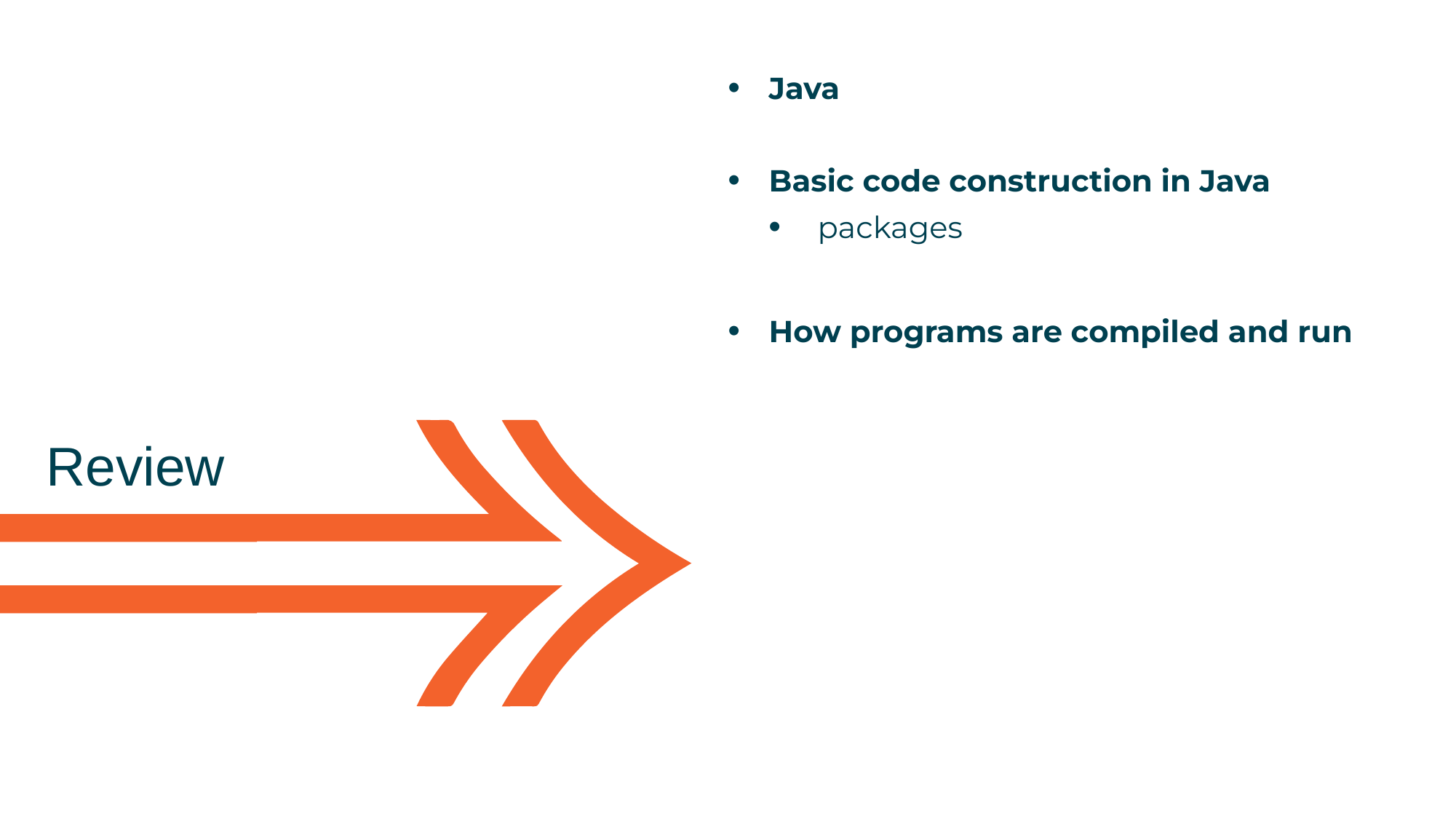

Java

Basic code construction in Java
 packages

How programs are compiled and run

Review